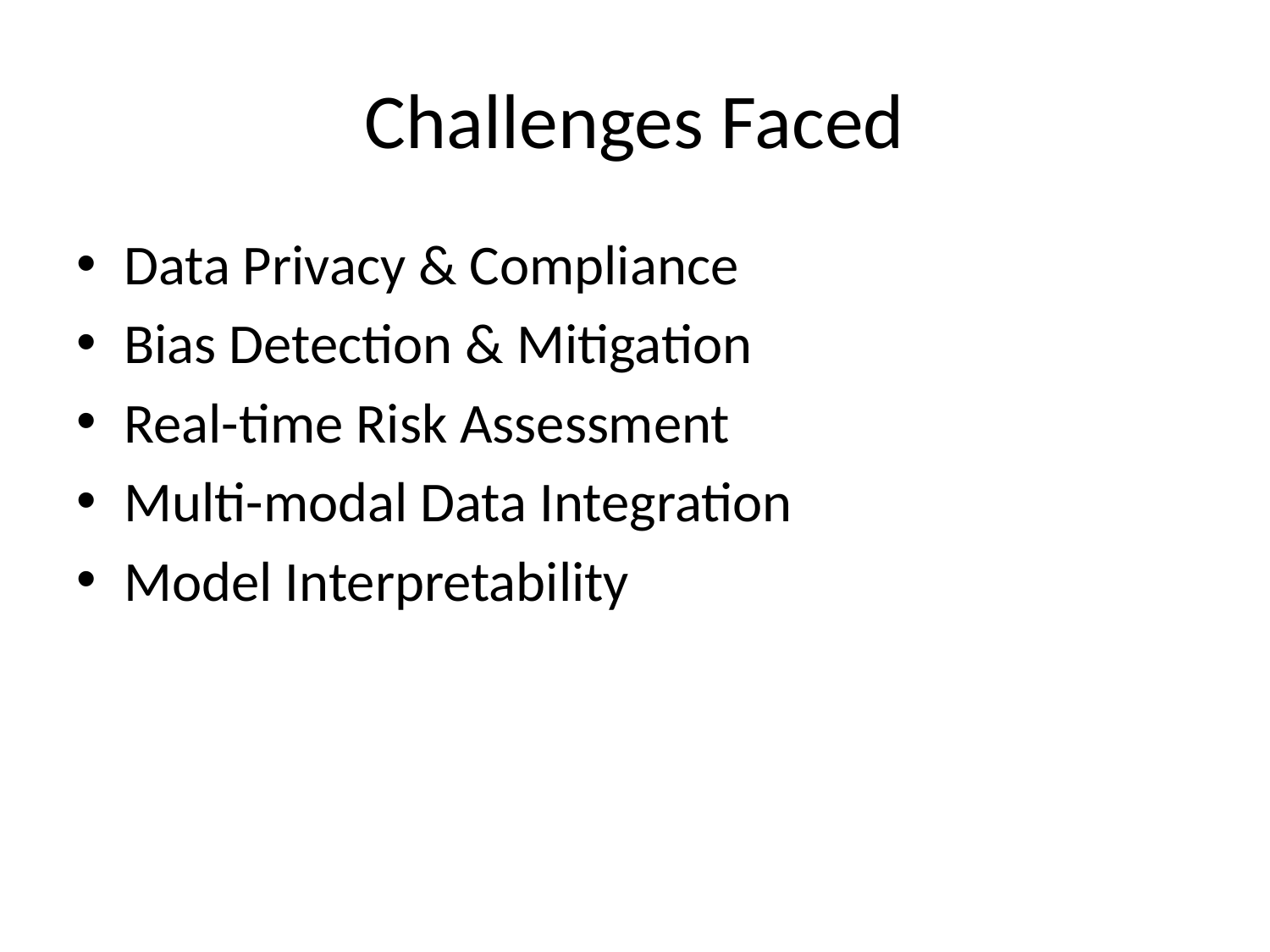

# Challenges Faced
Data Privacy & Compliance
Bias Detection & Mitigation
Real-time Risk Assessment
Multi-modal Data Integration
Model Interpretability